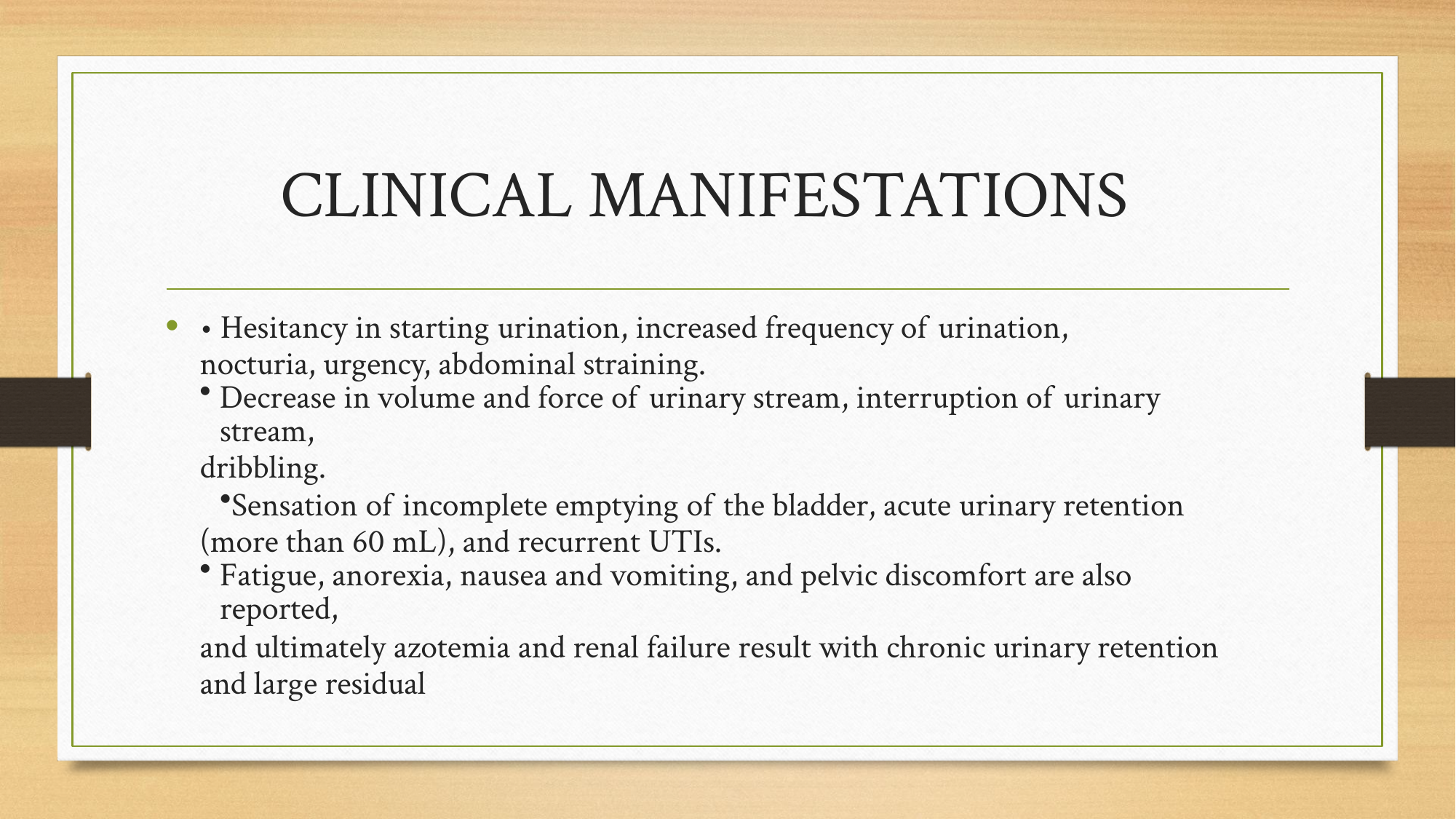

# CLINICAL MANIFESTATIONS
• Hesitancy in starting urination, increased frequency of urination, nocturia, urgency, abdominal straining.
Decrease in volume and force of urinary stream, interruption of urinary stream,
dribbling.
Sensation of incomplete emptying of the bladder, acute urinary retention (more than 60 mL), and recurrent UTIs.
Fatigue, anorexia, nausea and vomiting, and pelvic discomfort are also reported,
and ultimately azotemia and renal failure result with chronic urinary retention and large residual